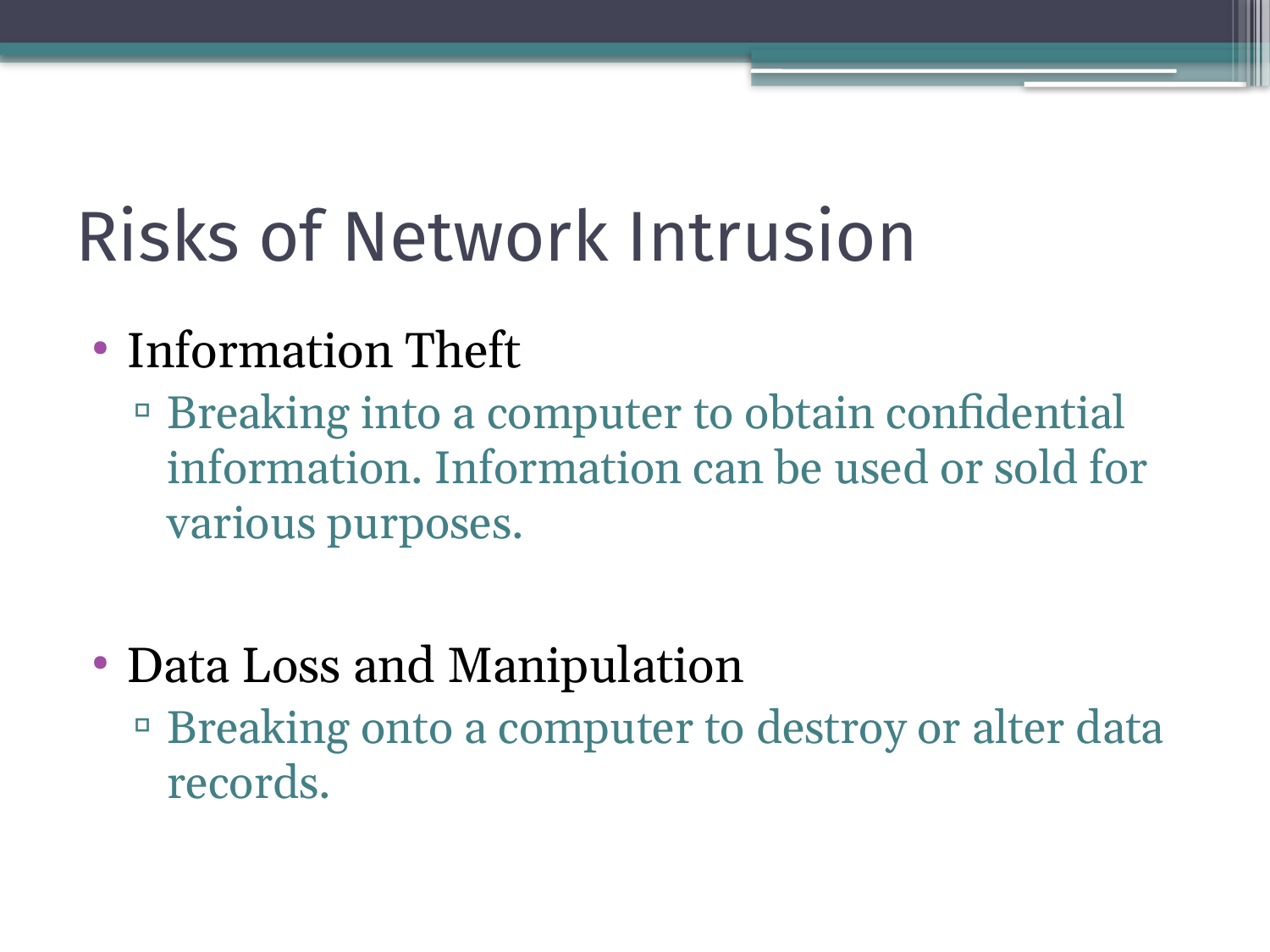

# Risks of Network Intrusion
Information Theft
Breaking into a computer to obtain confidential information. Information can be used or sold for various purposes.

Data Loss and Manipulation
Breaking onto a computer to destroy or alter data records.